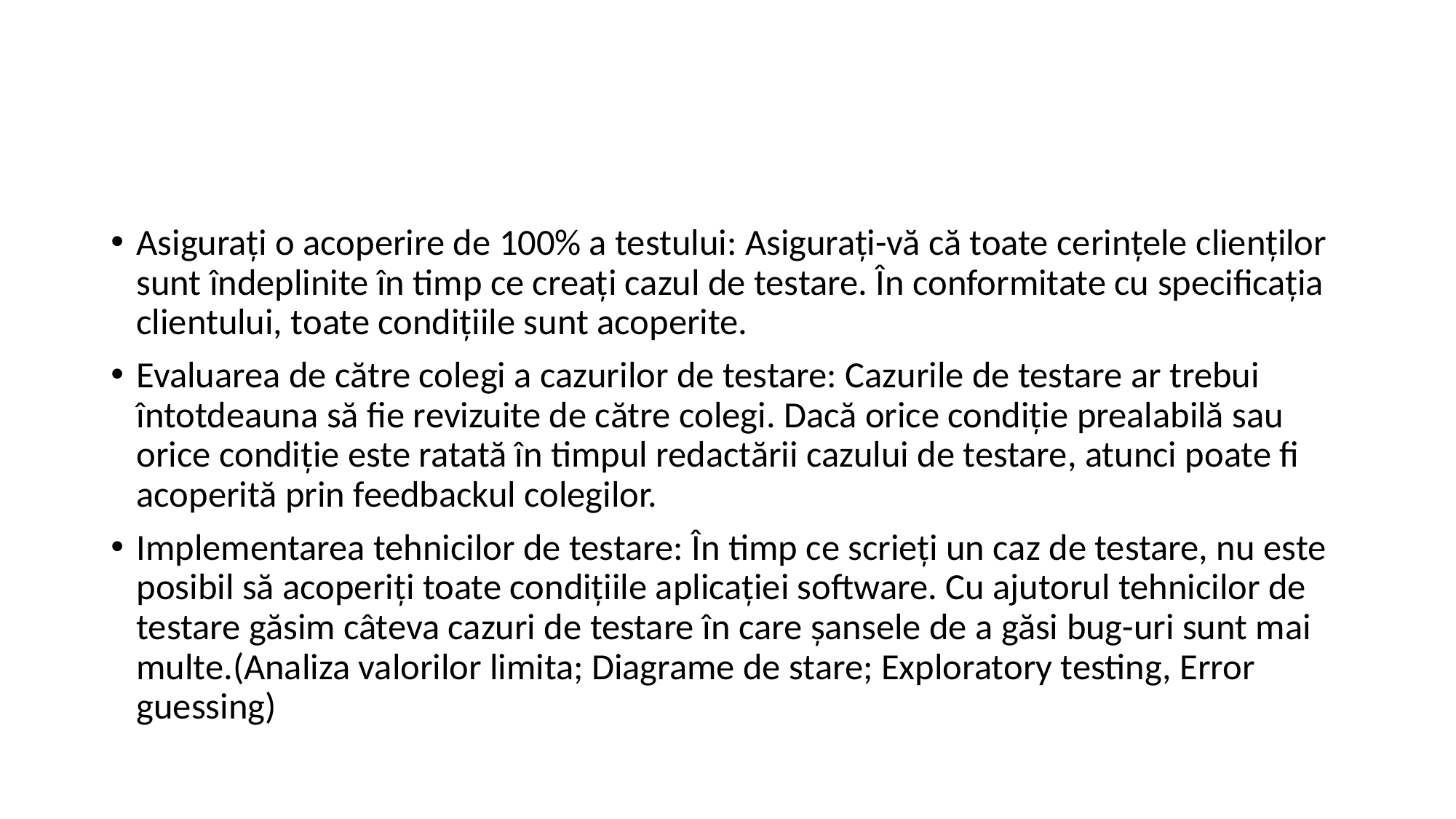

#
Asigurați o acoperire de 100% a testului: Asigurați-vă că toate cerințele clienților sunt îndeplinite în timp ce creați cazul de testare. În conformitate cu specificația clientului, toate condițiile sunt acoperite.
Evaluarea de către colegi a cazurilor de testare: Cazurile de testare ar trebui întotdeauna să fie revizuite de către colegi. Dacă orice condiție prealabilă sau orice condiție este ratată în timpul redactării cazului de testare, atunci poate fi acoperită prin feedbackul colegilor.
Implementarea tehnicilor de testare: În timp ce scrieți un caz de testare, nu este posibil să acoperiți toate condițiile aplicației software. Cu ajutorul tehnicilor de testare găsim câteva cazuri de testare în care șansele de a găsi bug-uri sunt mai multe.(Analiza valorilor limita; Diagrame de stare; Exploratory testing, Error guessing)